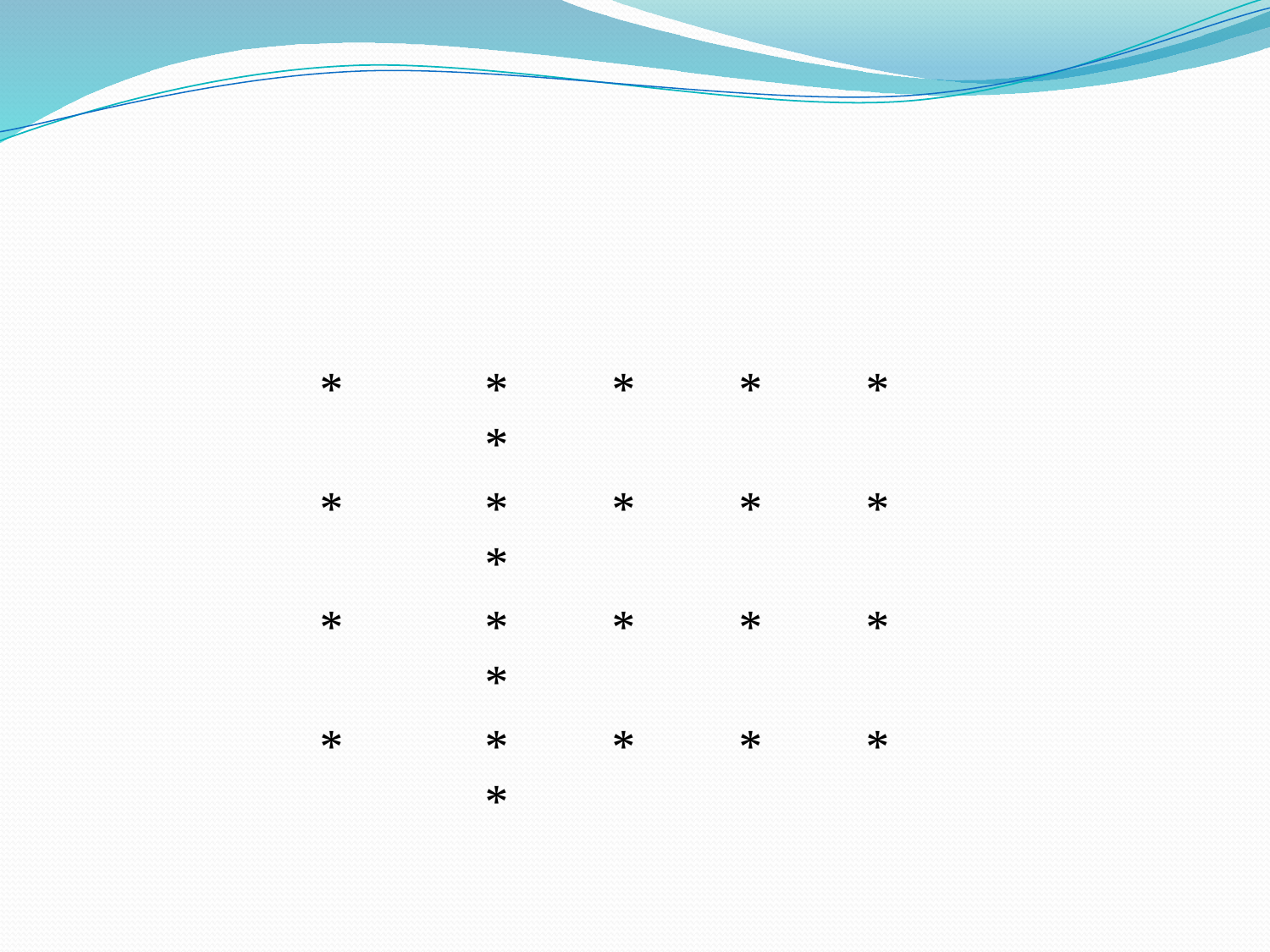

*		*	*	*	*	*
*		*	*	*	*	*
*		*	*	*	*	*
*		*	*	*	*	*